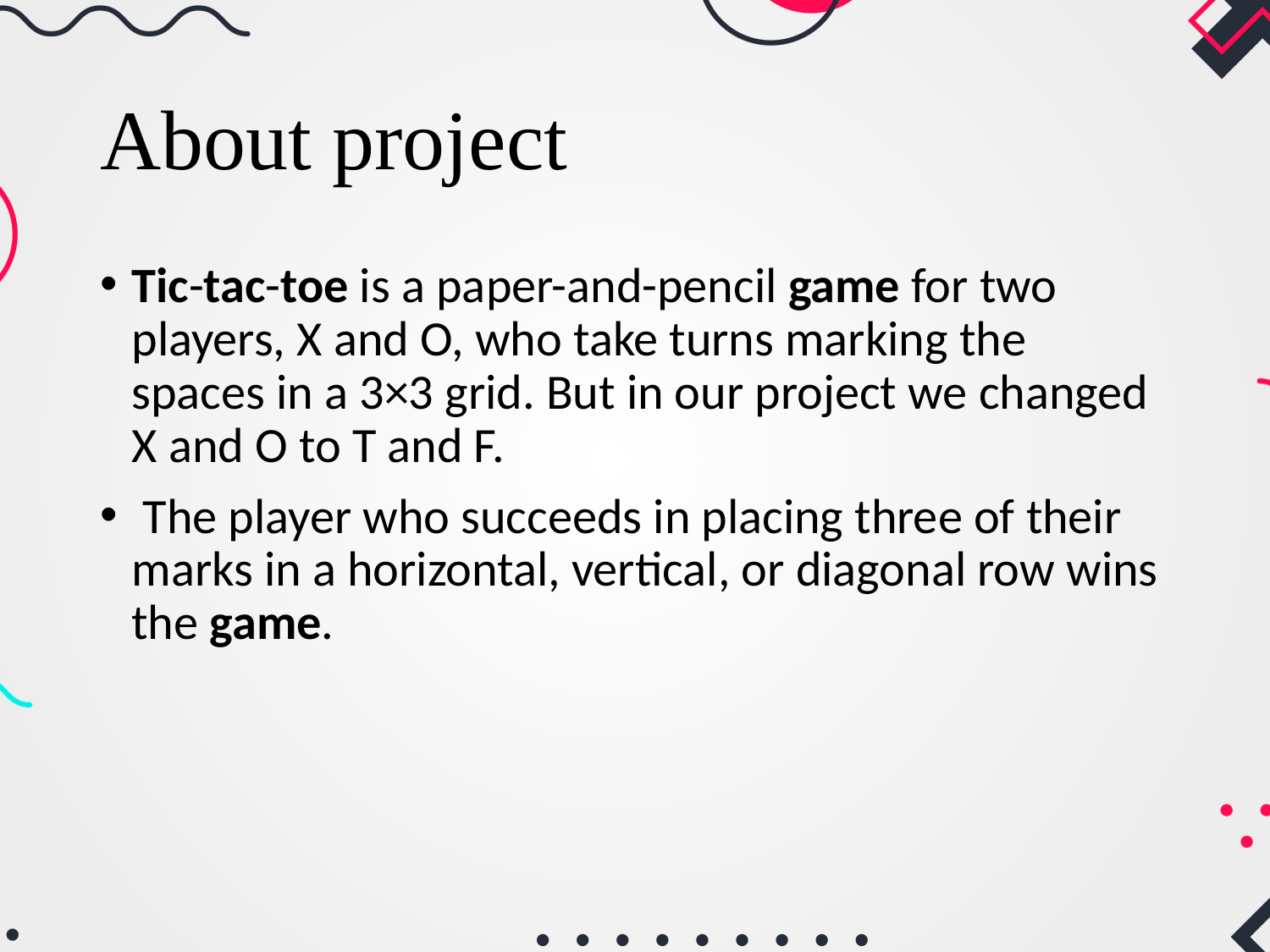

# About project
Tic-tac-toe is a paper-and-pencil game for two players, X and O, who take turns marking the spaces in a 3×3 grid. But in our project we changed X and O to T and F.
 The player who succeeds in placing three of their marks in a horizontal, vertical, or diagonal row wins the game.